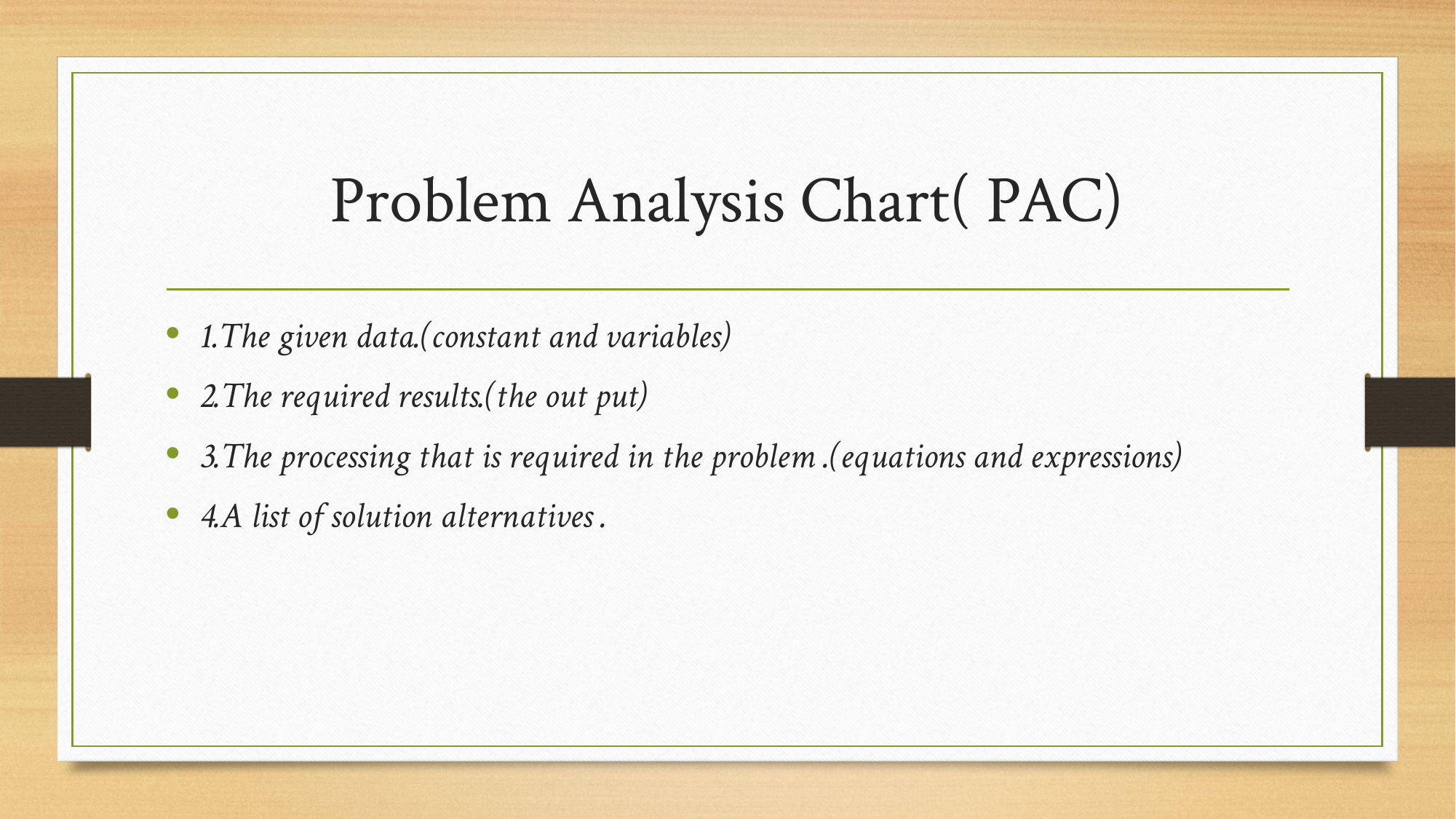

# Problem Analysis Chart( PAC)
1.The given data.(constant and variables)
2.The required results.(the out put)
3.The processing that is required in the problem .(equations and expressions)
4.A list of solution alternatives .